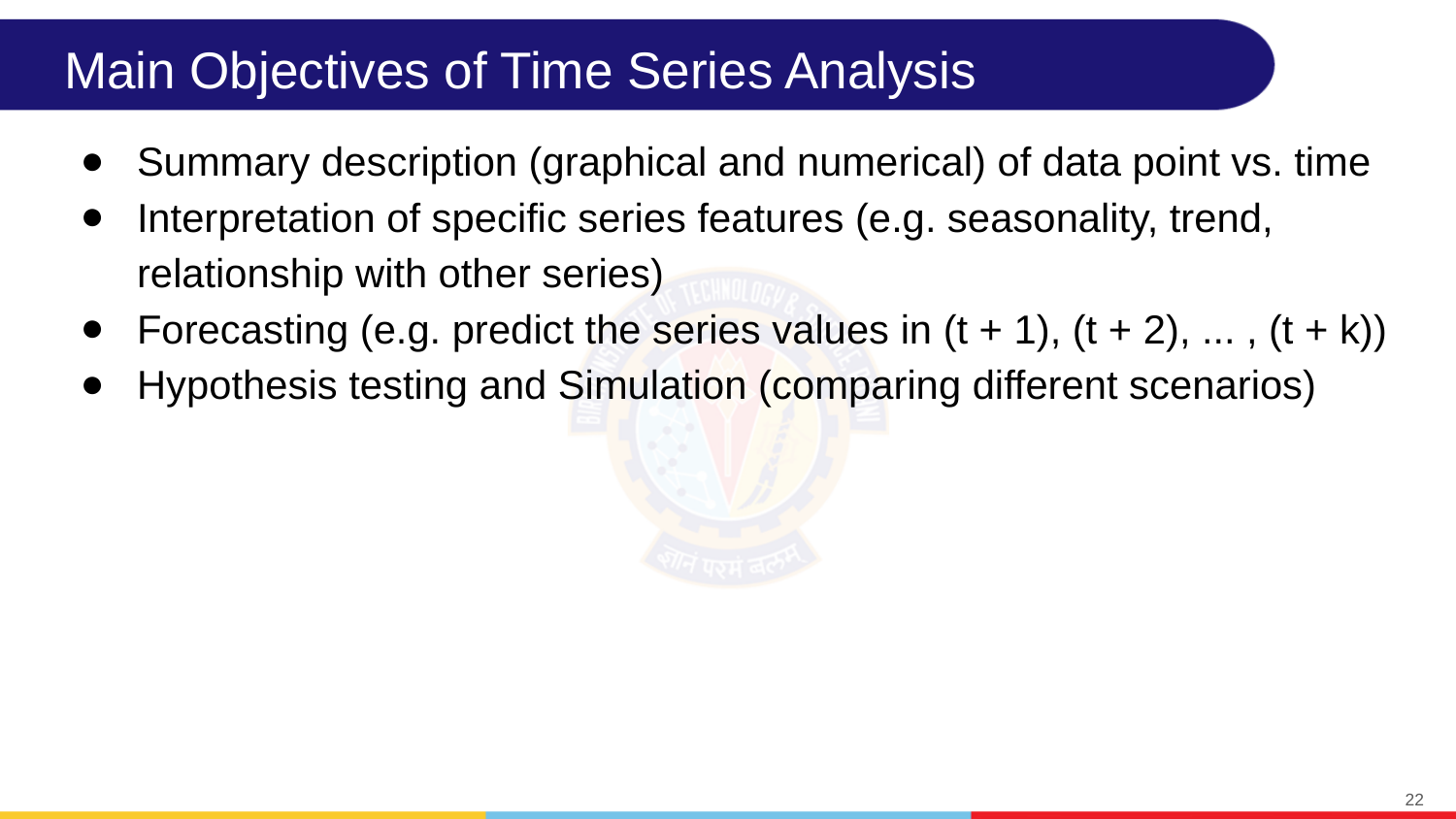

# Main Objectives of Time Series Analysis
Summary description (graphical and numerical) of data point vs. time
Interpretation of specific series features (e.g. seasonality, trend, relationship with other series)
Forecasting (e.g. predict the series values in (t + 1), (t + 2), ... , (t + k))
Hypothesis testing and Simulation (comparing different scenarios)

22